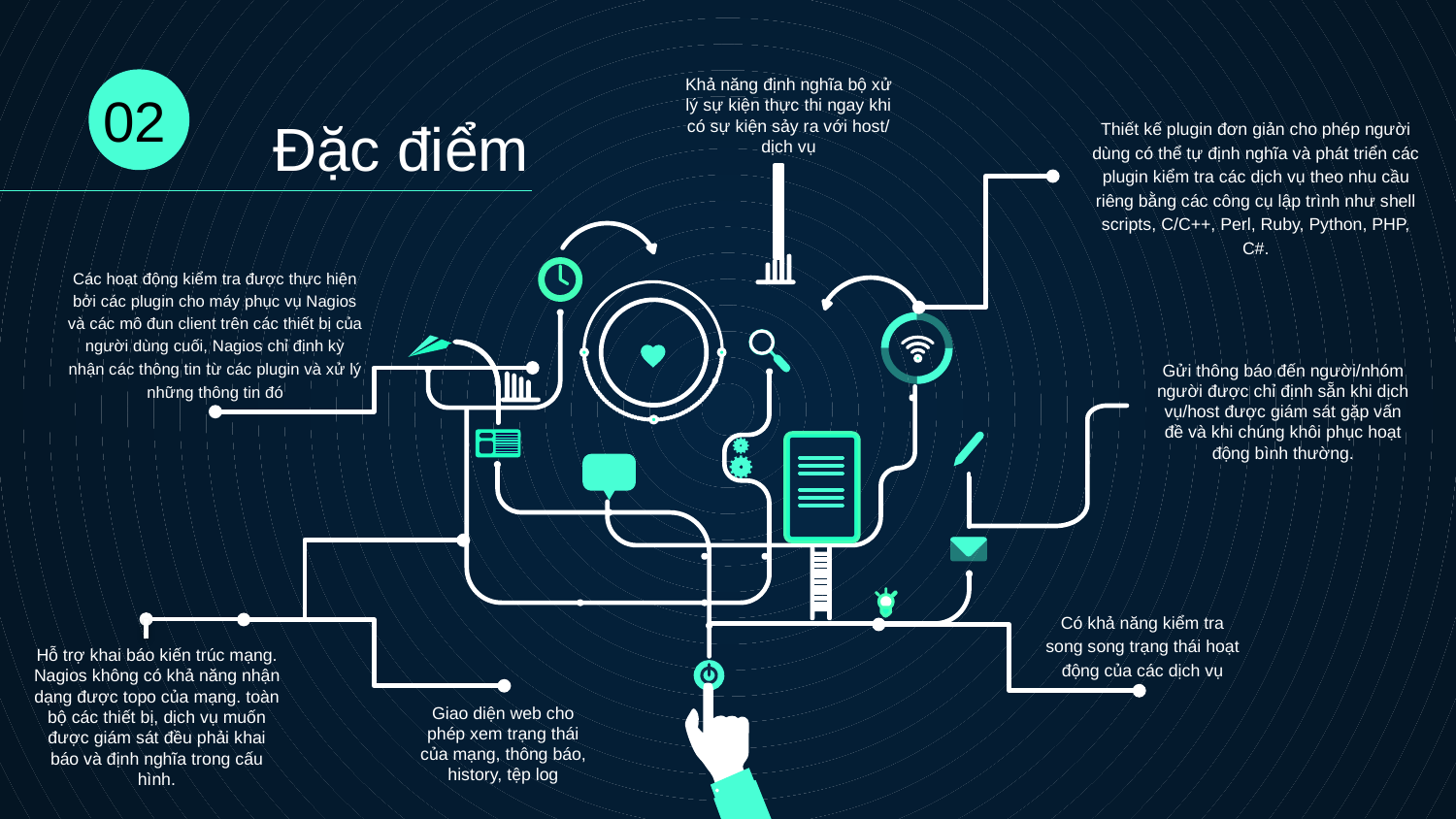

Khả năng định nghĩa bộ xử lý sự kiện thực thi ngay khi có sự kiện sảy ra với host/ dịch vụ
02
Thiết kế plugin đơn giản cho phép người dùng có thể tự định nghĩa và phát triển các plugin kiểm tra các dịch vụ theo nhu cầu riêng bằng các công cụ lập trình như shell scripts, C/C++, Perl, Ruby, Python, PHP, C#.
# Đặc điểm

Các hoạt động kiểm tra được thực hiện bởi các plugin cho máy phục vụ Nagios và các mô đun client trên các thiết bị của người dùng cuối, Nagios chỉ định kỳ nhận các thông tin từ các plugin và xử lý những thông tin đó

Gửi thông báo đến người/nhóm người được chỉ định sẵn khi dịch vụ/host được giám sát gặp vấn đề và khi chúng khôi phục hoạt động bình thường.

Có khả năng kiểm tra song song trạng thái hoạt động của các dịch vụ

Hỗ trợ khai báo kiến trúc mạng. Nagios không có khả năng nhận dạng được topo của mạng. toàn bộ các thiết bị, dịch vụ muốn được giám sát đều phải khai báo và định nghĩa trong cấu hình.

Giao diện web cho phép xem trạng thái của mạng, thông báo, history, tệp log